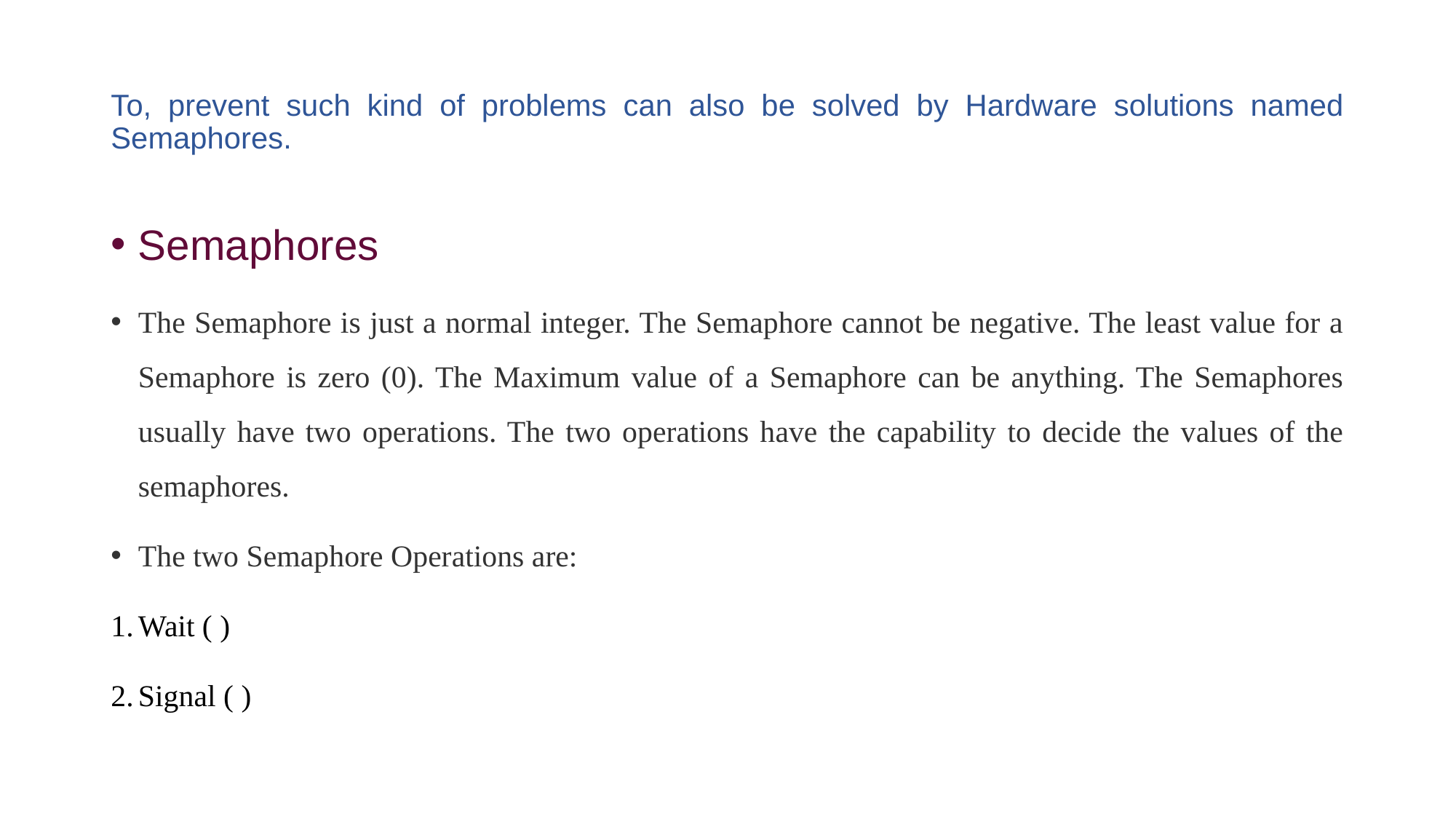

# To, prevent such kind of problems can also be solved by Hardware solutions named Semaphores.
Semaphores
The Semaphore is just a normal integer. The Semaphore cannot be negative. The least value for a Semaphore is zero (0). The Maximum value of a Semaphore can be anything. The Semaphores usually have two operations. The two operations have the capability to decide the values of the semaphores.
The two Semaphore Operations are:
Wait ( )
Signal ( )